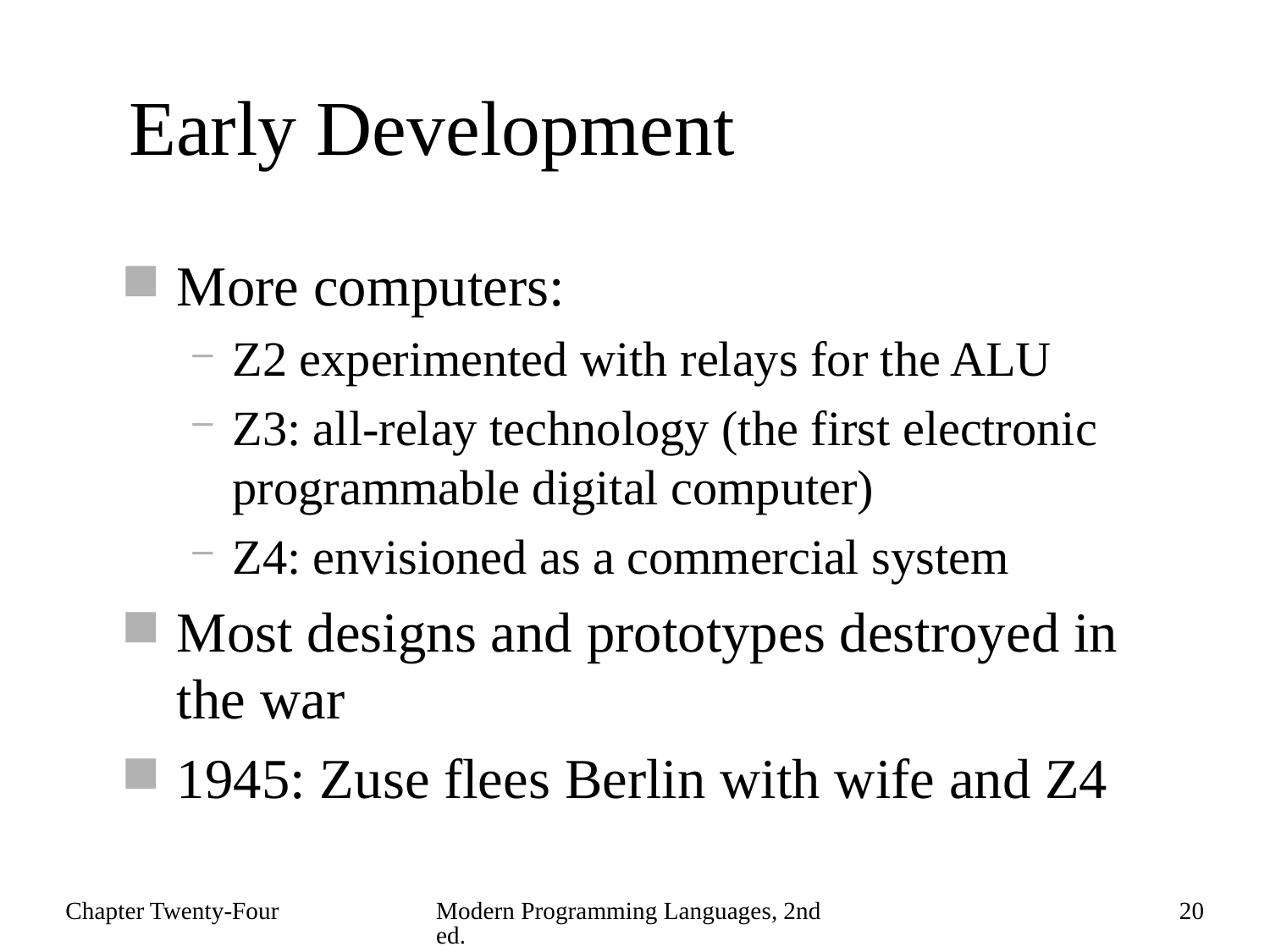

# Early Development
More computers:
Z2 experimented with relays for the ALU
Z3: all-relay technology (the first electronic programmable digital computer)
Z4: envisioned as a commercial system
Most designs and prototypes destroyed in the war
1945: Zuse flees Berlin with wife and Z4
Chapter Twenty-Four
Modern Programming Languages, 2nd ed.
20